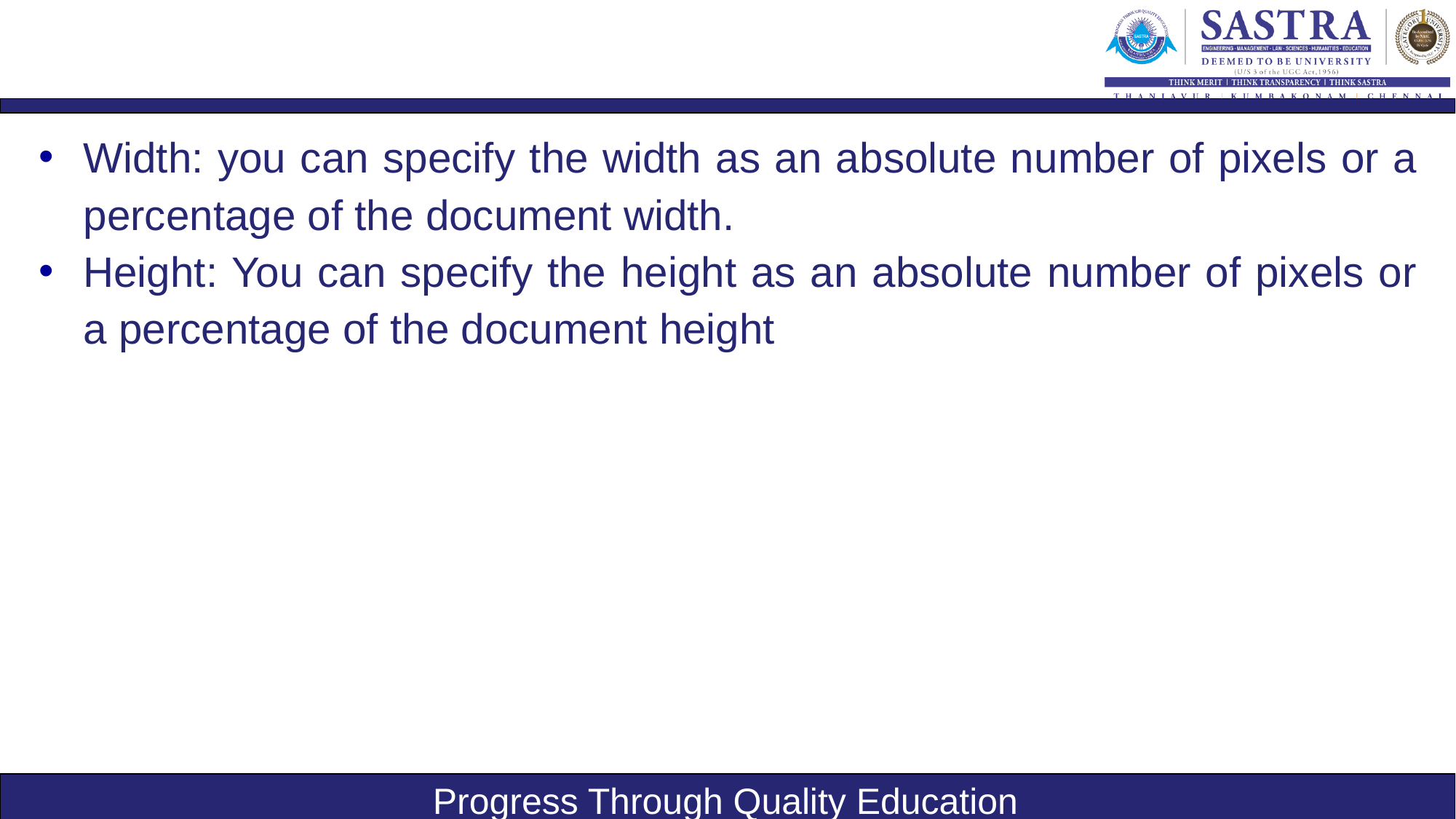

#
Width: you can specify the width as an absolute number of pixels or a percentage of the document width.
Height: You can specify the height as an absolute number of pixels or a percentage of the document height